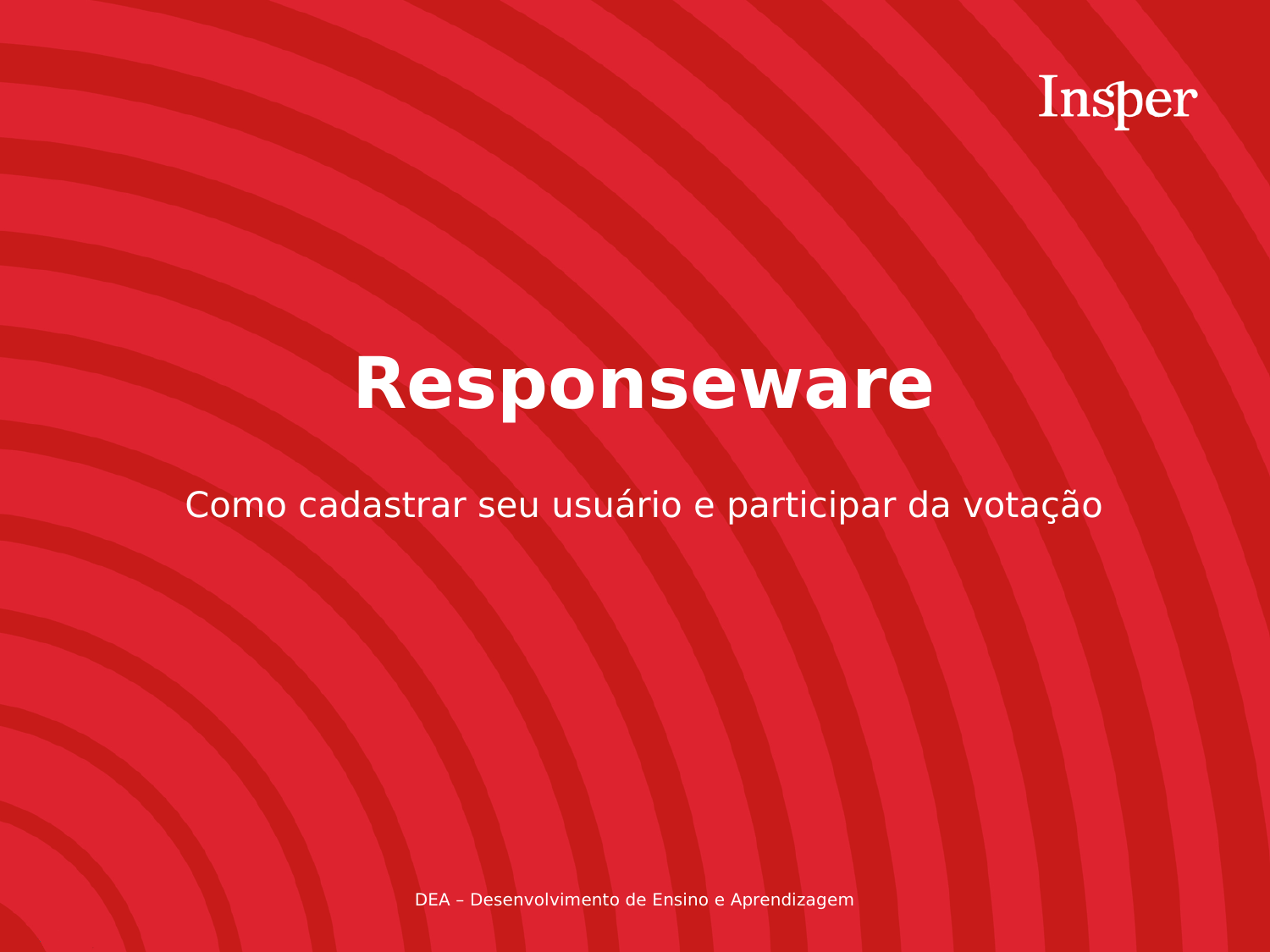

Responseware

Como cadastrar seu usuário e participar da votação

DEA – Desenvolvimento de Ensino e Aprendizagem